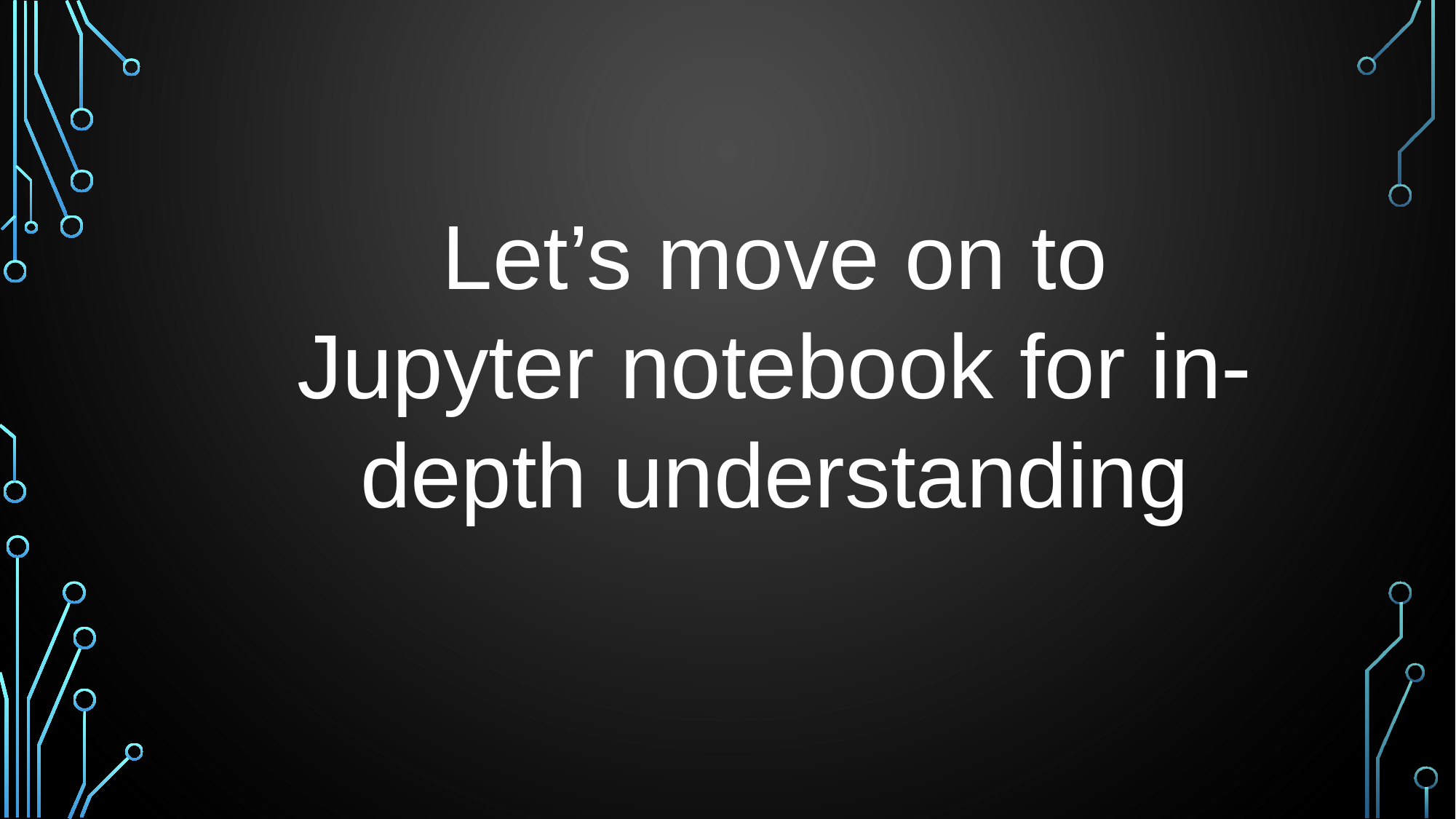

Let’s move on to Jupyter notebook for in-depth understanding